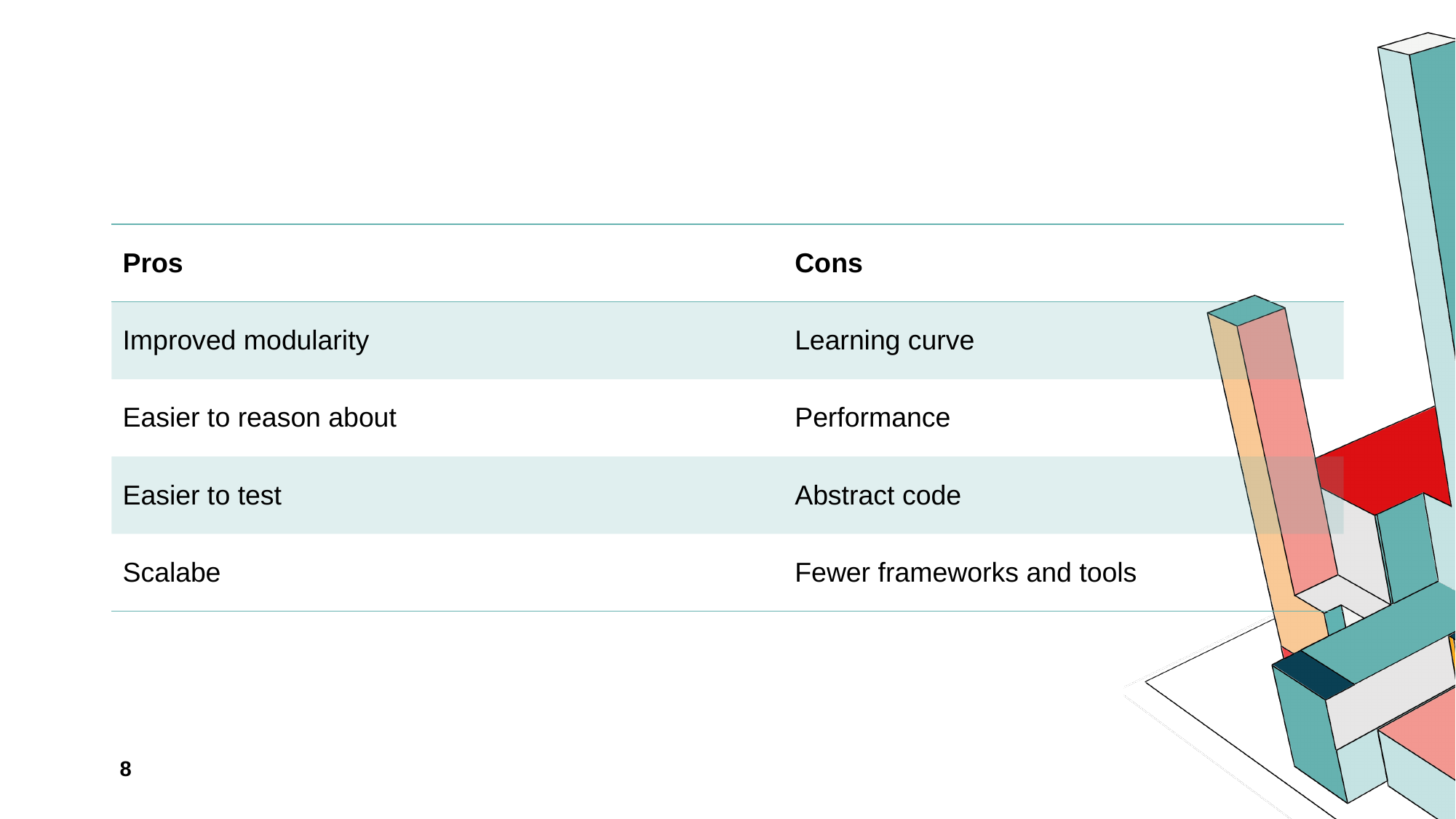

#
| Pros | Cons |
| --- | --- |
| Improved modularity | Learning curve |
| Easier to reason about | Performance |
| Easier to test | Abstract code |
| Scalabe | Fewer frameworks and tools |
8